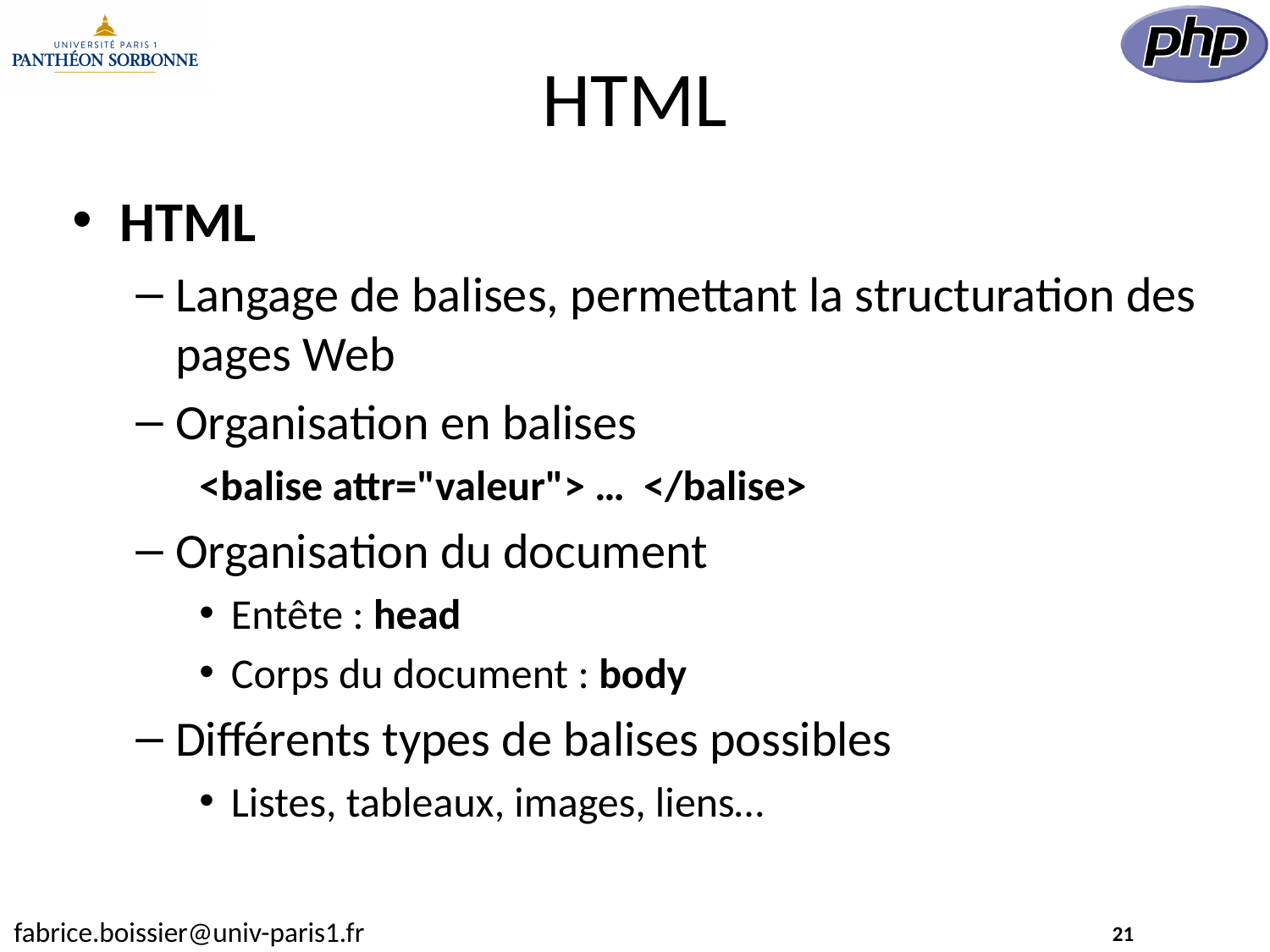

# HTML
HTML
Langage de balises, permettant la structuration des pages Web
Organisation en balises
<balise attr="valeur"> …  </balise>
Organisation du document
Entête : head
Corps du document : body
Différents types de balises possibles
Listes, tableaux, images, liens…
21